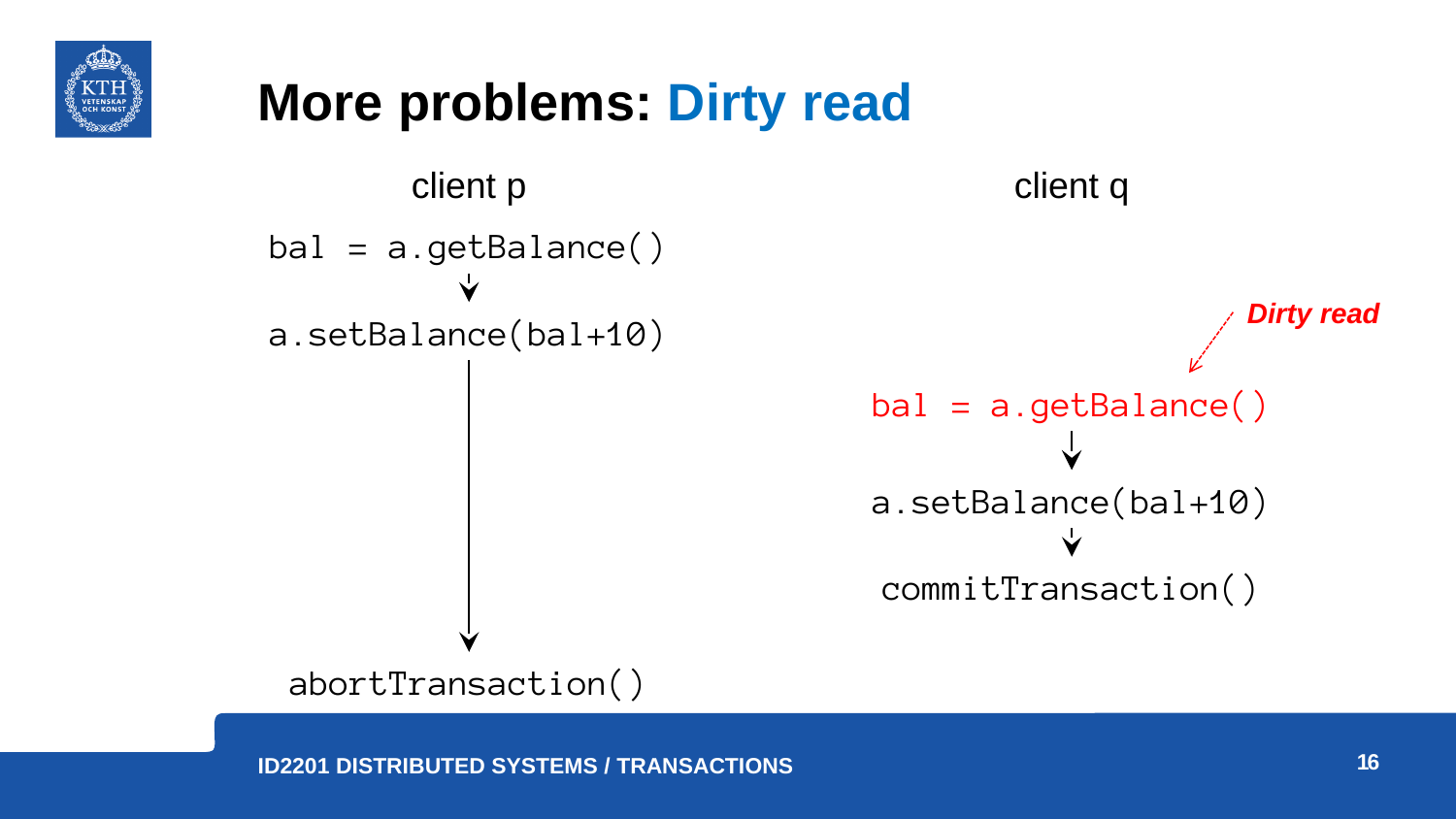

# More problems: Dirty read
client p
client q
bal = a.getBalance()
Dirty read
a.setBalance(bal+10)
bal = a.getBalance()
a.setBalance(bal+10)
commitTransaction()
abortTransaction()
16
ID2201 Distributed Systems / Transactions